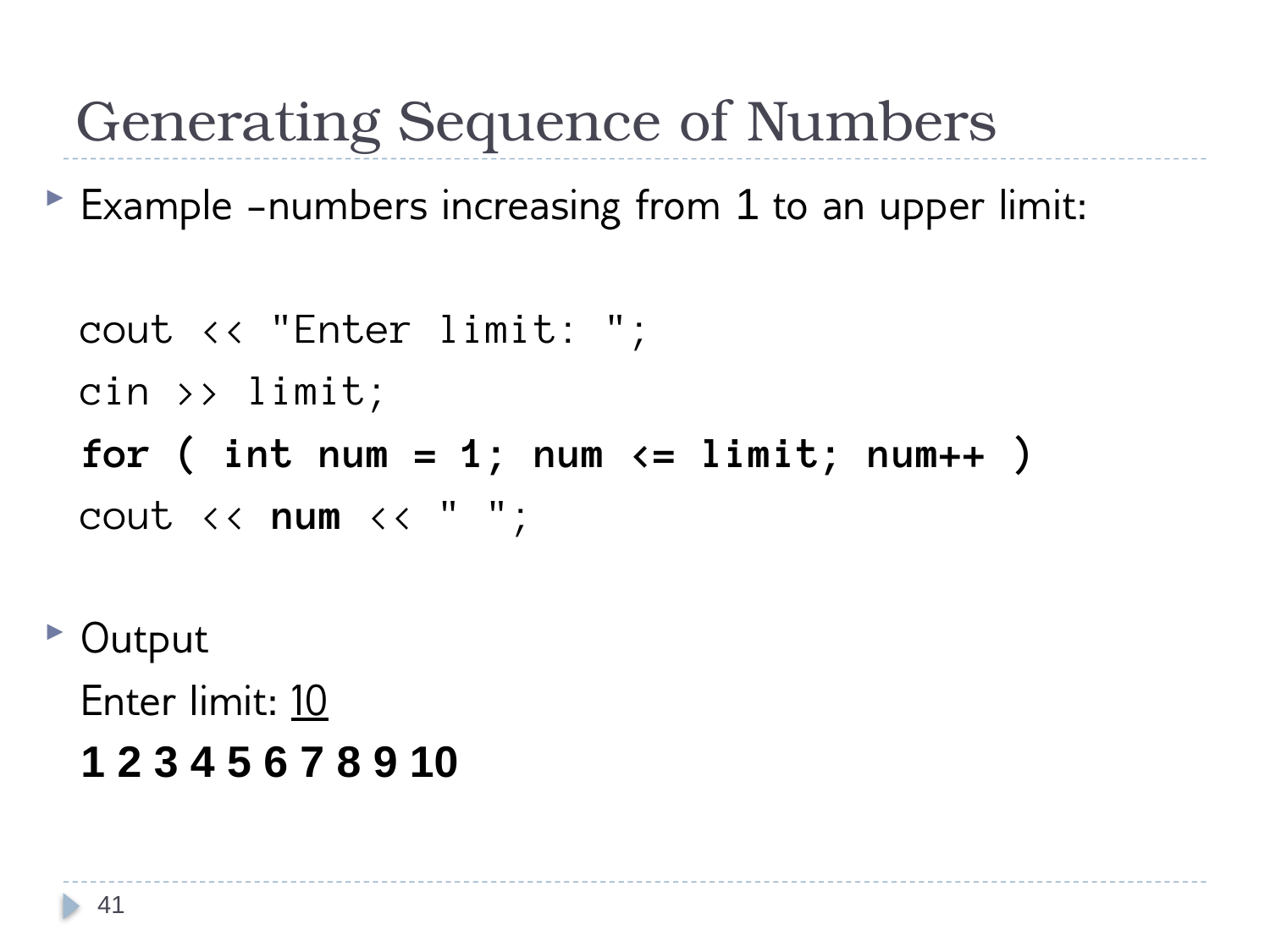

# Generating Sequence of Numbers
Example –numbers increasing from 1 to an upper limit:

		cout << "Enter limit: ";
		cin >> limit;
		for ( int num = 1; num <= limit; num++ )
			cout << num << " ";

Output
	Enter limit: 10
	1 2 3 4 5 6 7 8 9 10

41